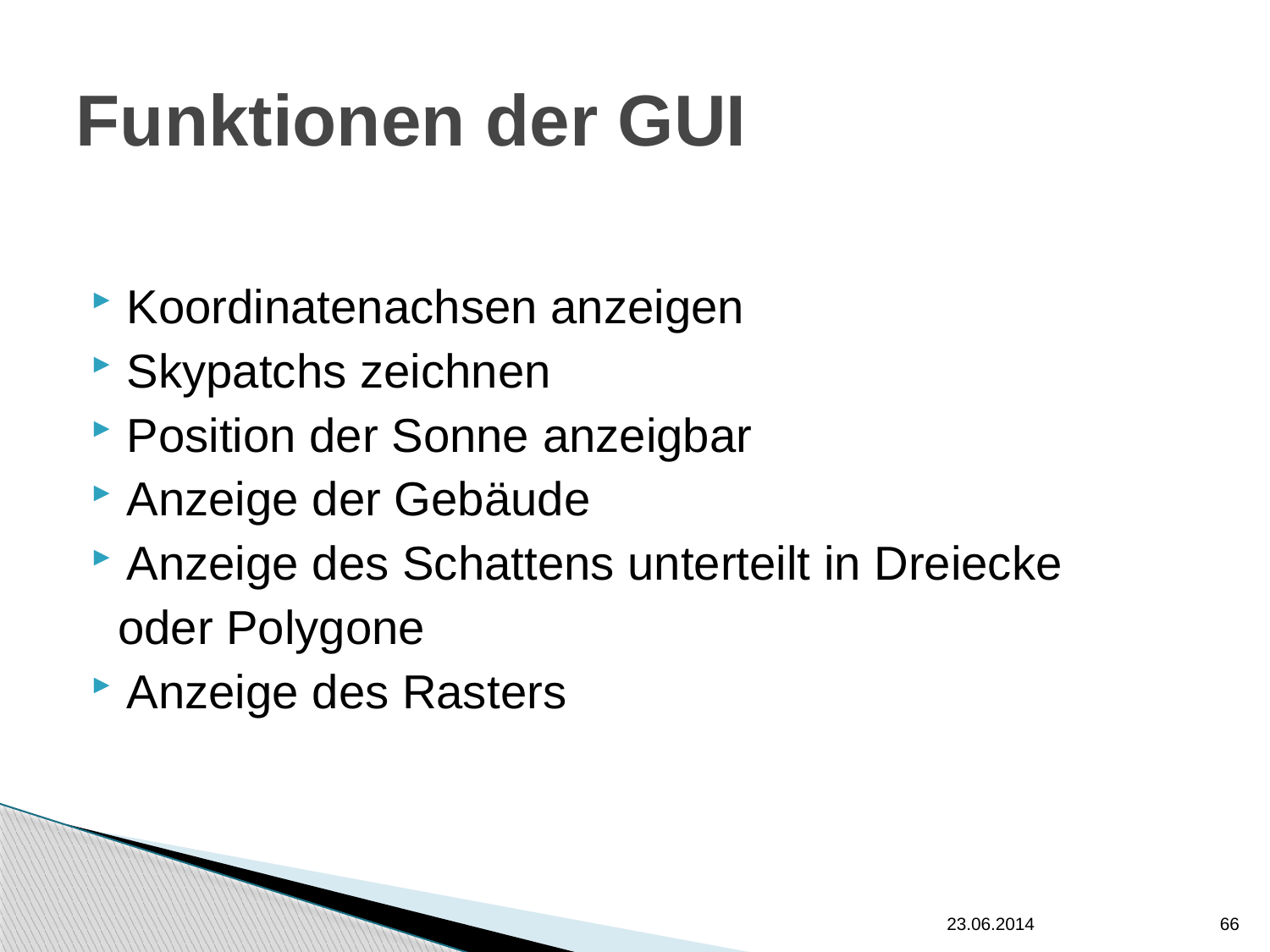

# Funktionen der GUI

Koordinatenachsen anzeigen
Skypatchs zeichnen
Position der Sonne anzeigbar
Anzeige der Gebäude
Anzeige des Schattens unterteilt in Dreiecke
  oder Polygone
Anzeige des Rasters

23.06.2014
66